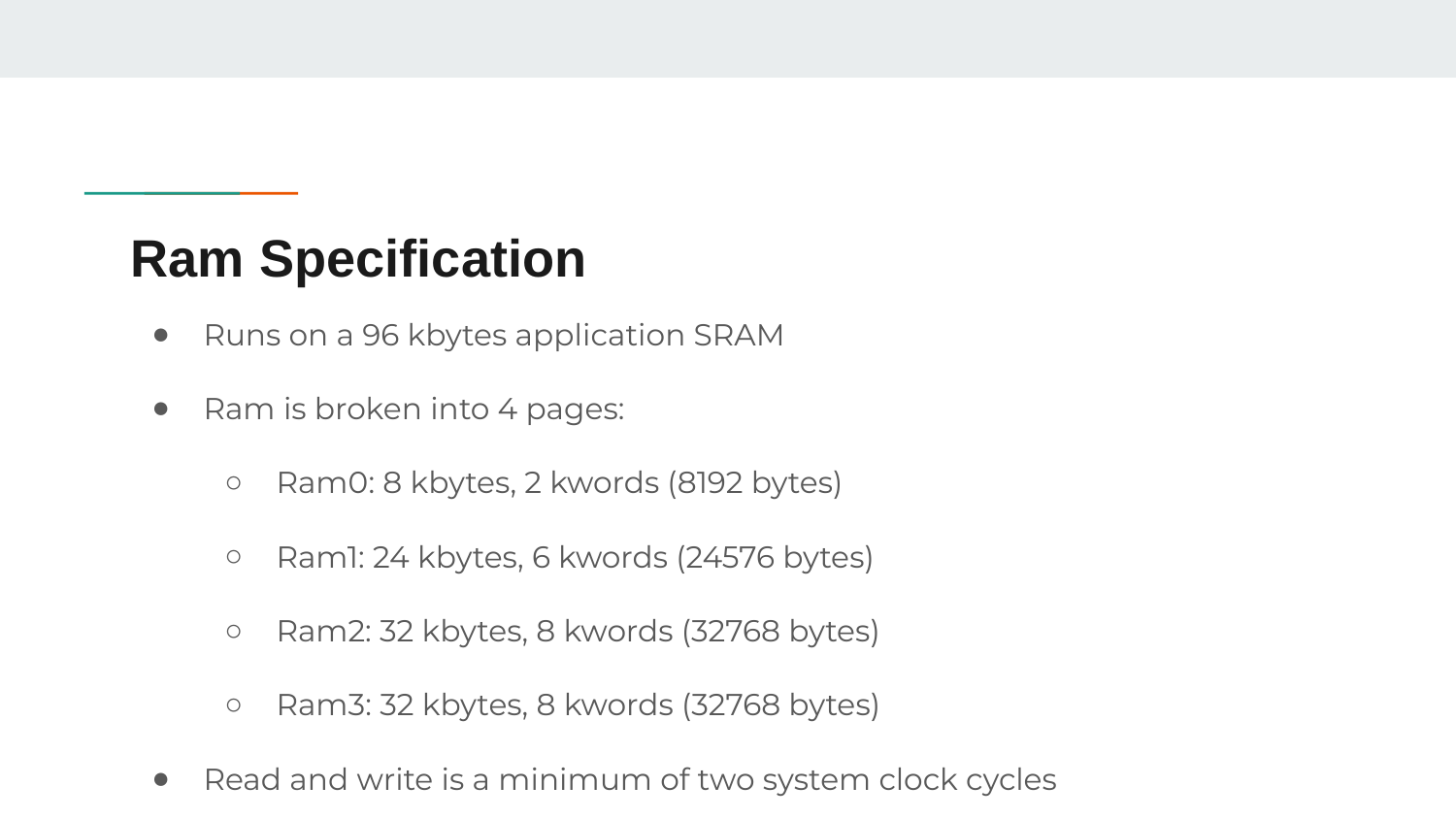

# Ram Specification
Runs on a 96 kbytes application SRAM
Ram is broken into 4 pages:
Ram0: 8 kbytes, 2 kwords (8192 bytes)
Ram1: 24 kbytes, 6 kwords (24576 bytes)
Ram2: 32 kbytes, 8 kwords (32768 bytes)
Ram3: 32 kbytes, 8 kwords (32768 bytes)
Read and write is a minimum of two system clock cycles
Stall signal generated for read after writing cycle